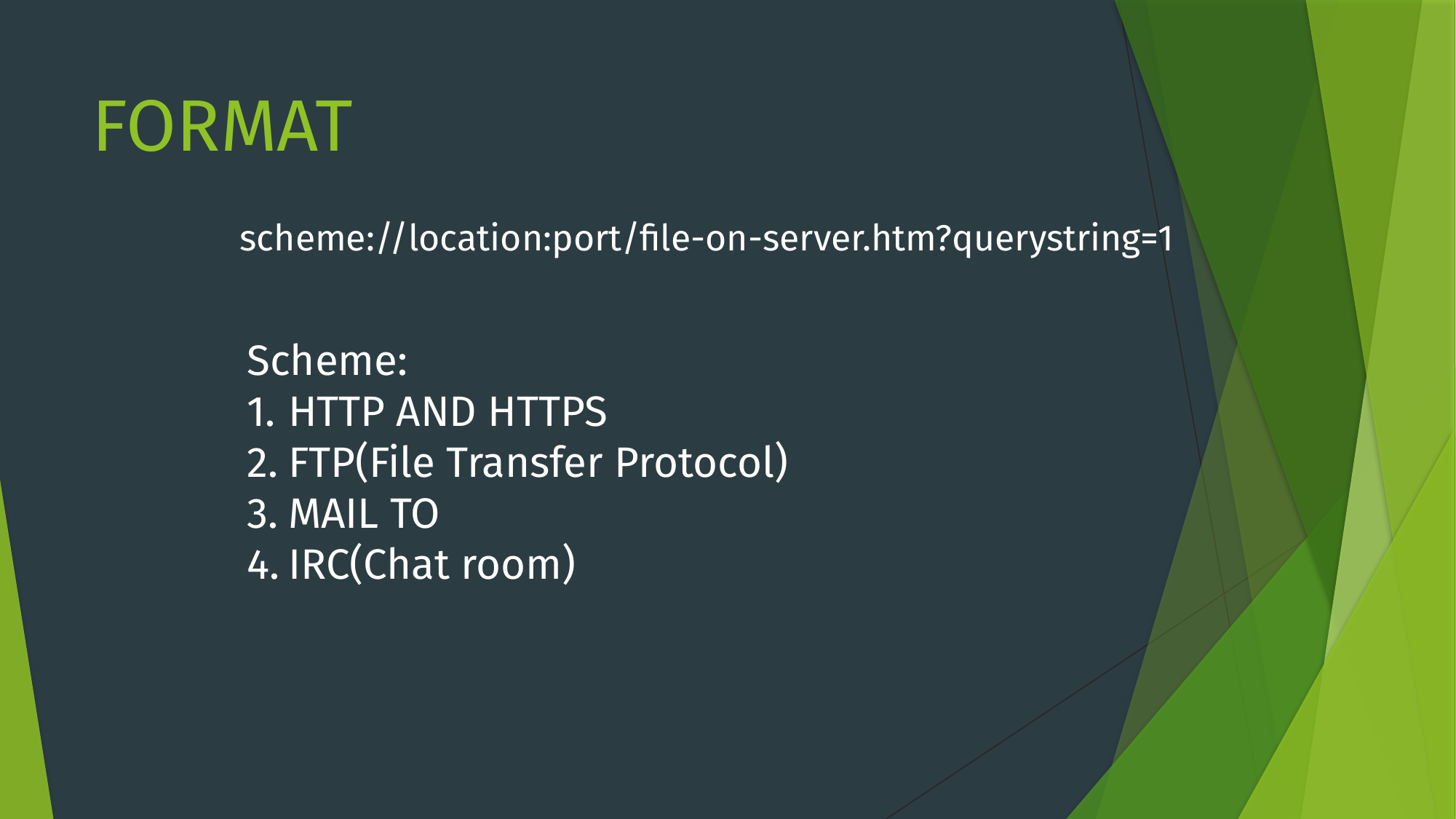

# FORMAT
   scheme://location:port/file-on-server.htm?querystring=1
Scheme:
HTTP AND HTTPS
FTP(File Transfer Protocol)
MAIL TO
IRC(Chat room)